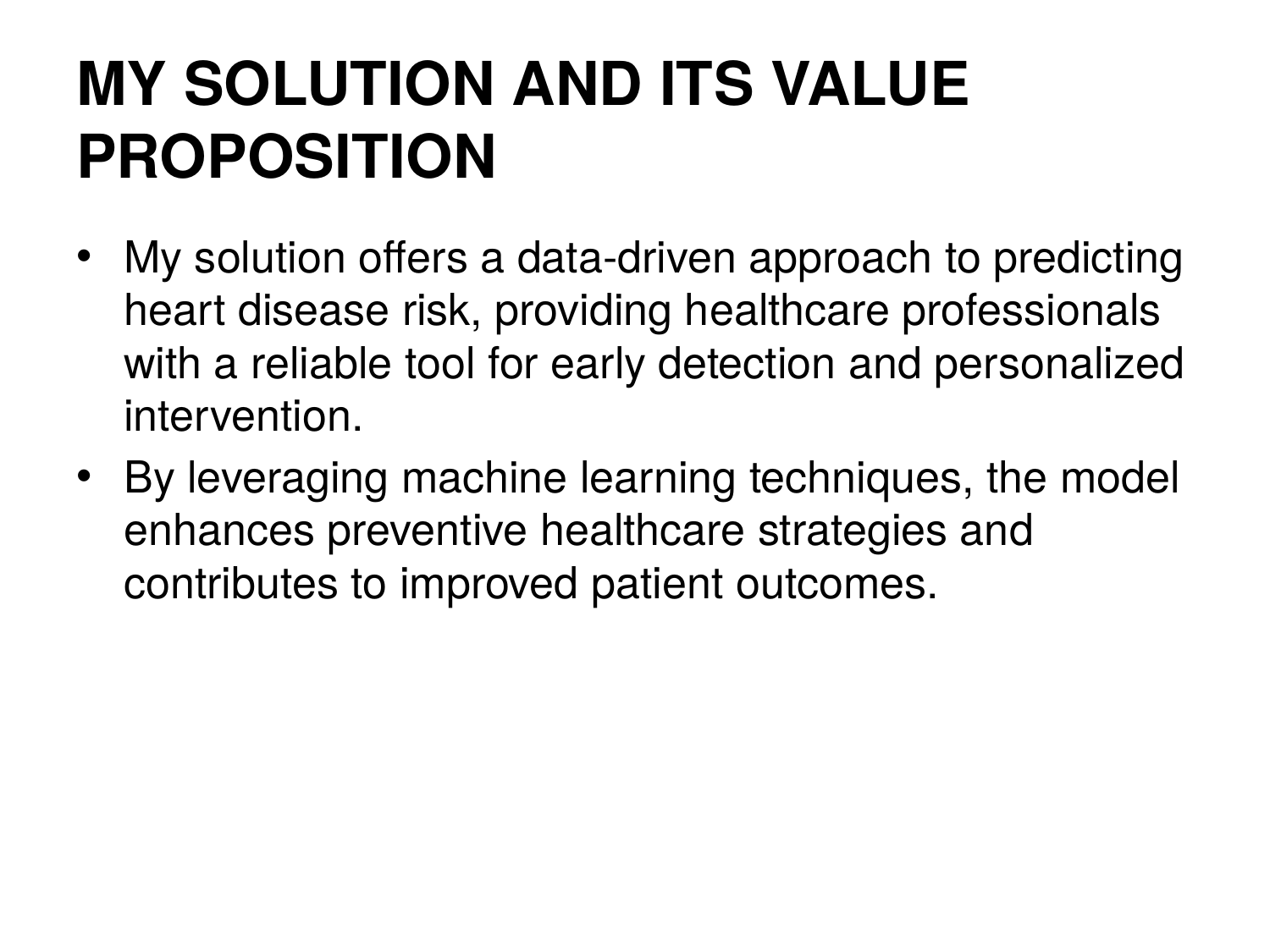

# MY SOLUTION AND ITS VALUE PROPOSITION
My solution offers a data-driven approach to predicting heart disease risk, providing healthcare professionals with a reliable tool for early detection and personalized intervention.
By leveraging machine learning techniques, the model enhances preventive healthcare strategies and contributes to improved patient outcomes.